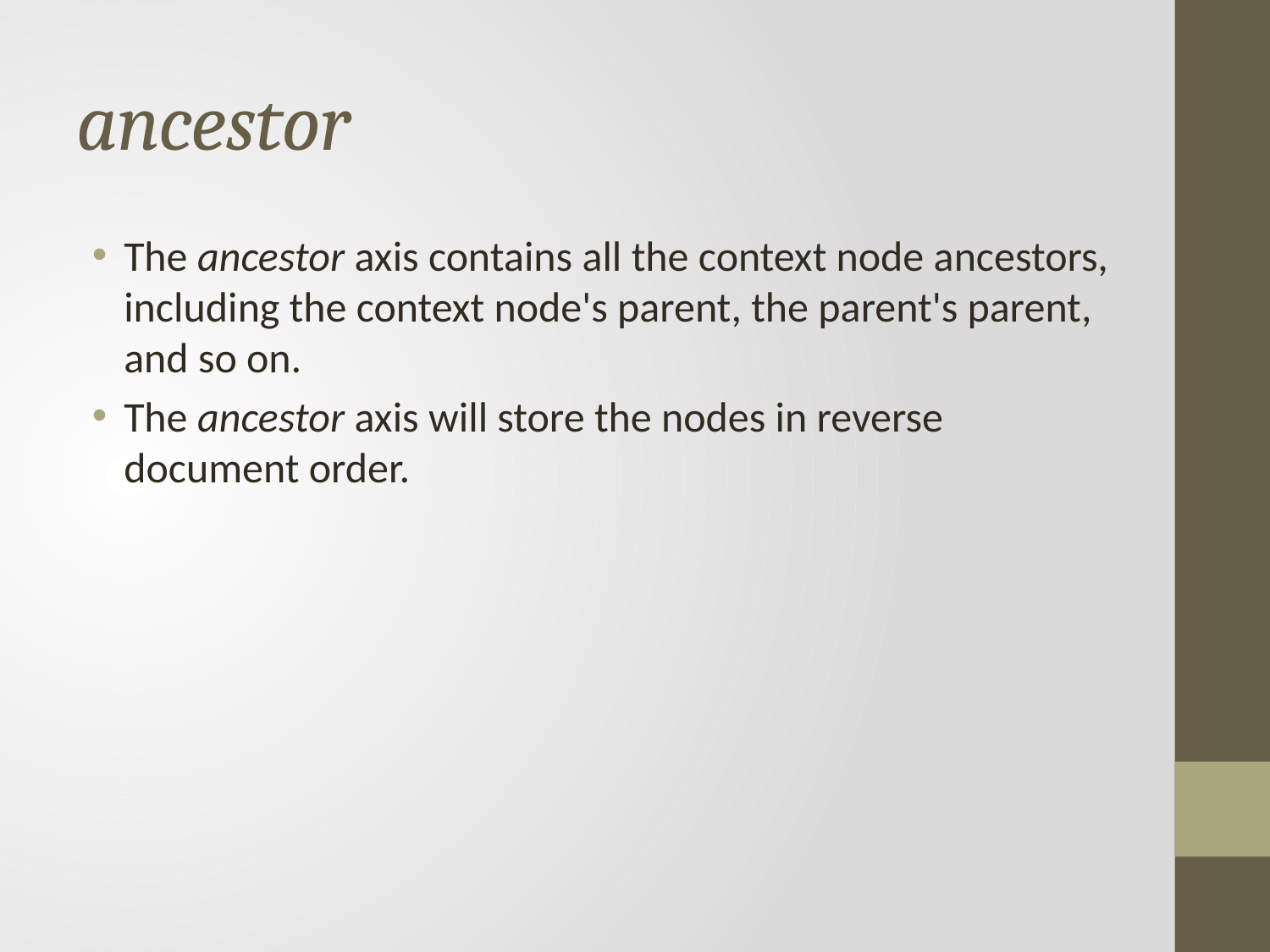

# ancestor
The ancestor axis contains all the context node ancestors, including the context node's parent, the parent's parent, and so on.
The ancestor axis will store the nodes in reverse document order.